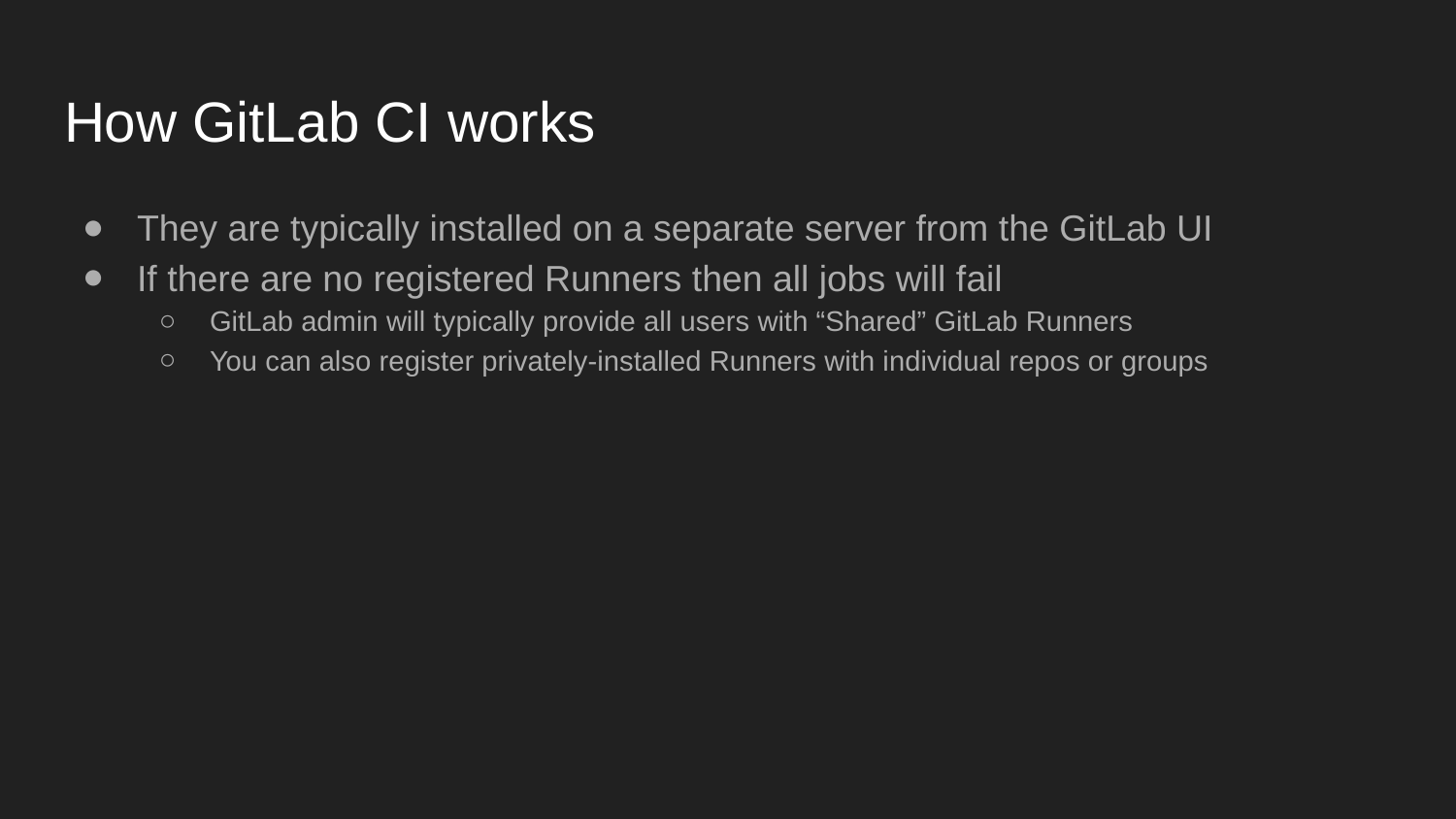

# How GitLab CI works
They are typically installed on a separate server from the GitLab UI
If there are no registered Runners then all jobs will fail
GitLab admin will typically provide all users with “Shared” GitLab Runners
You can also register privately-installed Runners with individual repos or groups